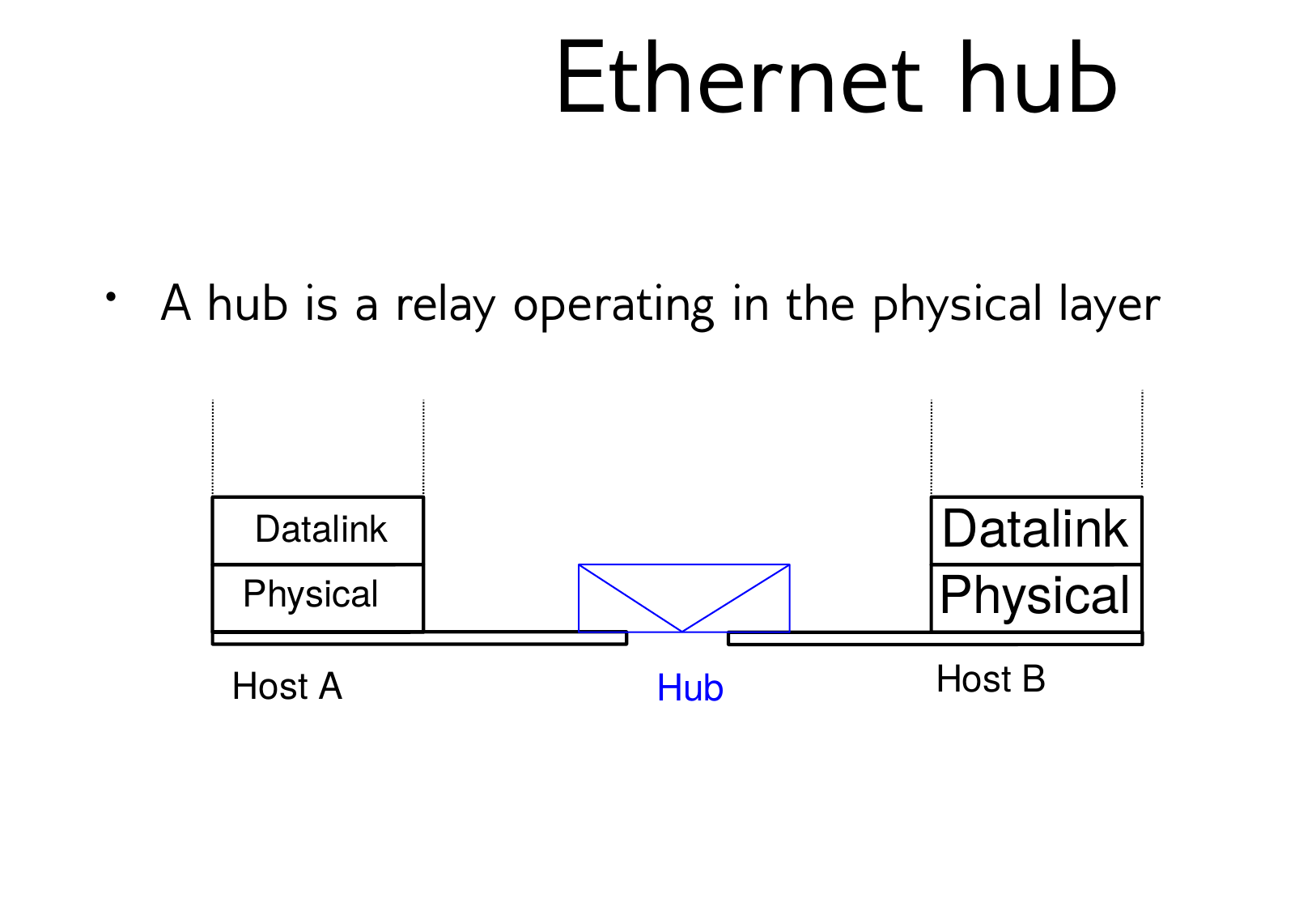

# Ethernet hub
A hub is a relay operating in the physical layer

Datalink
Datalink

Physical
Physical

Host B
Host A
Hub